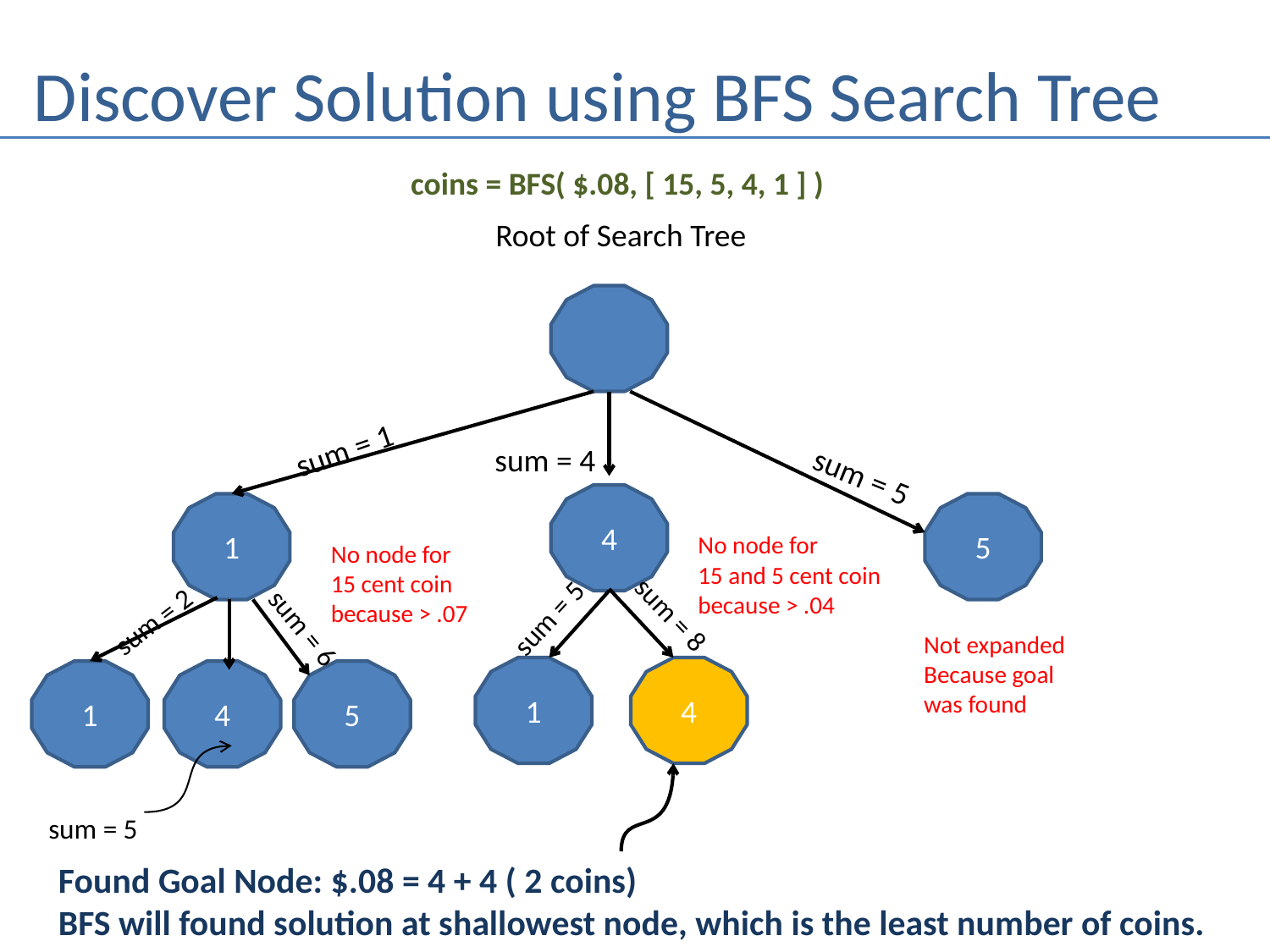

# Discover Solution using BFS Search Tree
coins = BFS( $.08, [ 15, 5, 4, 1 ] )
Root of Search Tree

sum = 1
sum = 4
sum = 5
4
1
5
No node for
15 and 5 cent coin
because > .04
No node for
15 cent coin
because > .07
sum = 5
sum = 2
sum = 8
sum = 6
Not expanded
Because goal
was found
1
4
1
4
5
sum = 5
Found Goal Node: $.08 = 4 + 4 ( 2 coins)
BFS will found solution at shallowest node, which is the least number of coins.